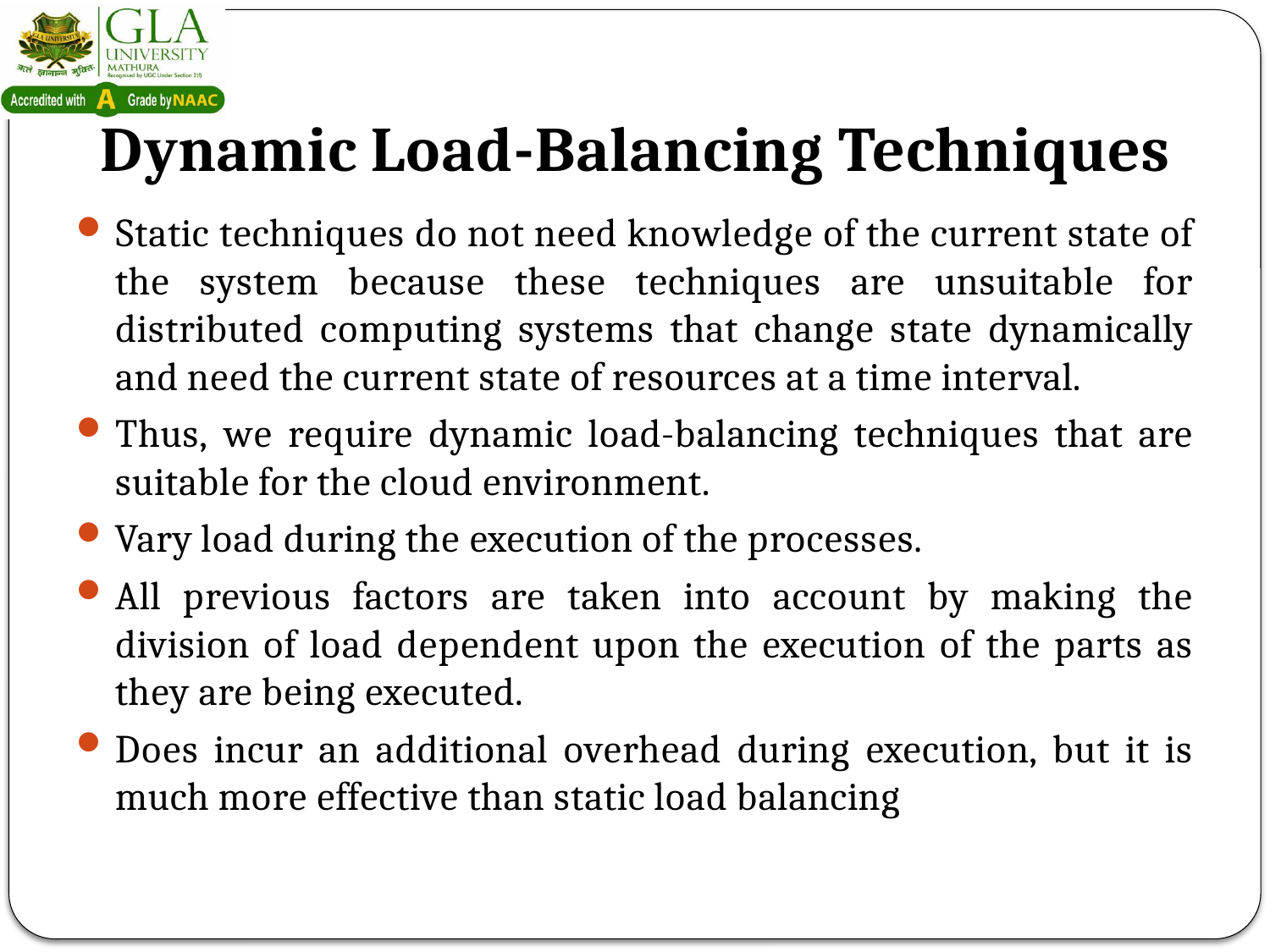

# Dynamic Load-Balancing Techniques
Static techniques do not need knowledge of the current state of the system because these techniques are unsuitable for distributed computing systems that change state dynamically and need the current state of resources at a time interval.
Thus, we require dynamic load-balancing techniques that are suitable for the cloud environment.
Vary load during the execution of the processes.
All previous factors are taken into account by making the division of load dependent upon the execution of the parts as they are being executed.
Does incur an additional overhead during execution, but it is much more effective than static load balancing